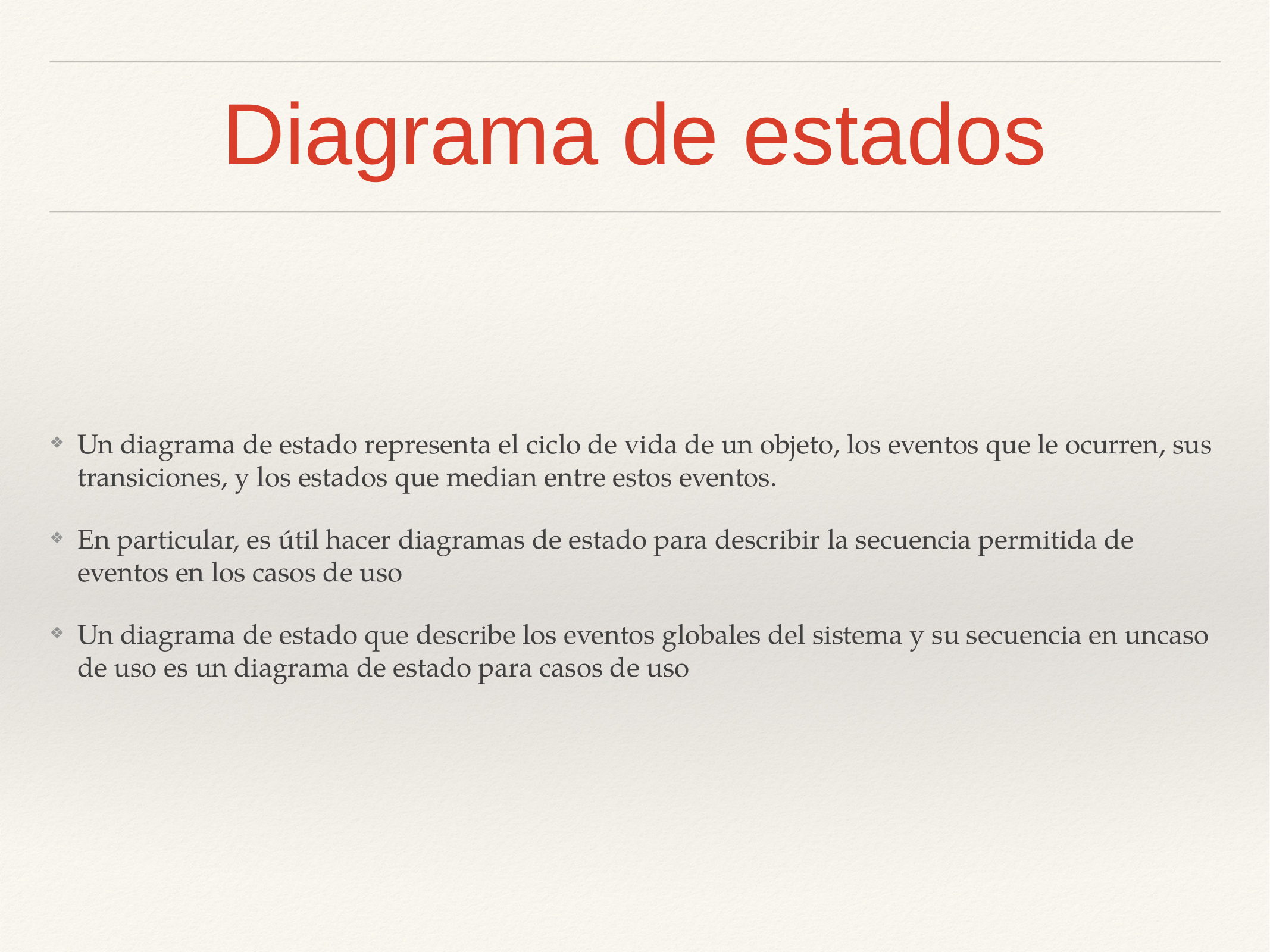

Diagrama de estados
Un diagrama de estado representa el ciclo de vida de un objeto, los eventos que le ocurren, sus transiciones, y los estados que median entre estos eventos.
En particular, es útil hacer diagramas de estado para describir la secuencia permitida de eventos en los casos de uso
Un diagrama de estado que describe los eventos globales del sistema y su secuencia en uncaso de uso es un diagrama de estado para casos de uso